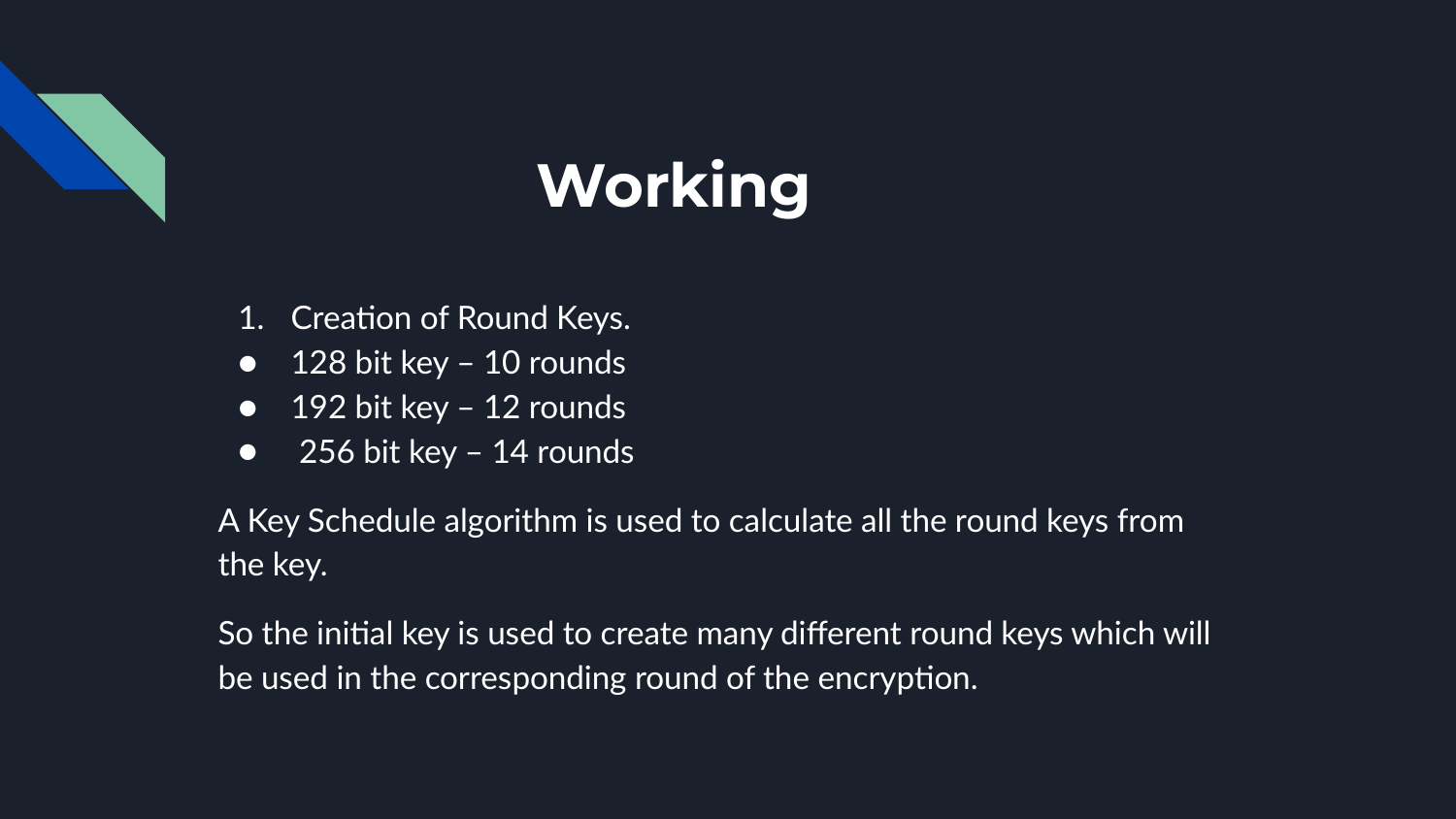

# Working
Creation of Round Keys.
128 bit key – 10 rounds
192 bit key – 12 rounds
 256 bit key – 14 rounds
A Key Schedule algorithm is used to calculate all the round keys from the key.
So the initial key is used to create many different round keys which will be used in the corresponding round of the encryption.